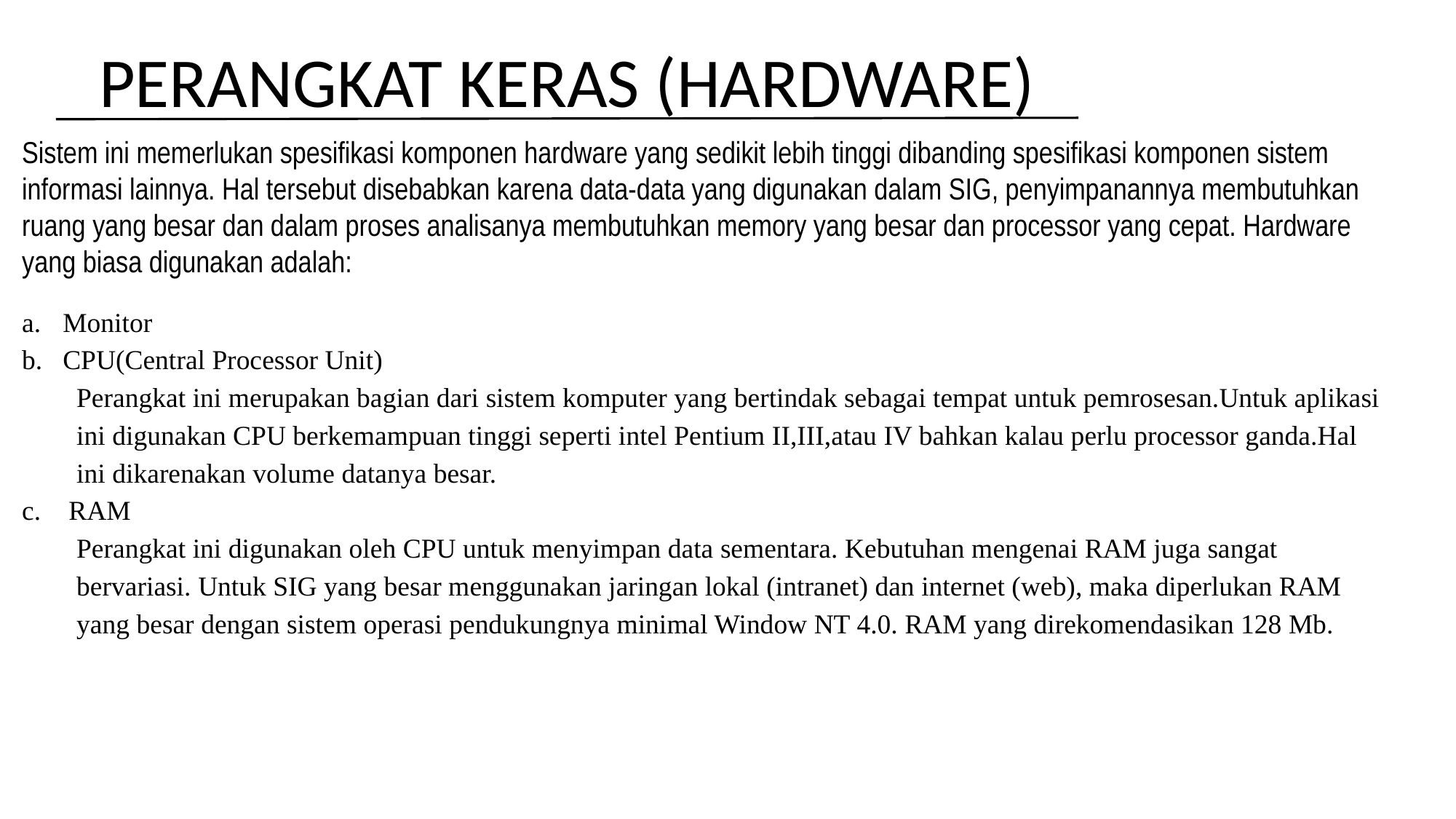

# PERANGKAT KERAS (HARDWARE)
Sistem ini memerlukan spesifikasi komponen hardware yang sedikit lebih tinggi dibanding spesifikasi komponen sistem informasi lainnya. Hal tersebut disebabkan karena data-data yang digunakan dalam SIG, penyimpanannya membutuhkan ruang yang besar dan dalam proses analisanya membutuhkan memory yang besar dan processor yang cepat. Hardware yang biasa digunakan adalah:
Monitor
CPU(Central Processor Unit)
Perangkat ini merupakan bagian dari sistem komputer yang bertindak sebagai tempat untuk pemrosesan.Untuk aplikasi ini digunakan CPU berkemampuan tinggi seperti intel Pentium II,III,atau IV bahkan kalau perlu processor ganda.Hal ini dikarenakan volume datanya besar.
c.    RAM
Perangkat ini digunakan oleh CPU untuk menyimpan data sementara. Kebutuhan mengenai RAM juga sangat bervariasi. Untuk SIG yang besar menggunakan jaringan lokal (intranet) dan internet (web), maka diperlukan RAM yang besar dengan sistem operasi pendukungnya minimal Window NT 4.0. RAM yang direkomendasikan 128 Mb.